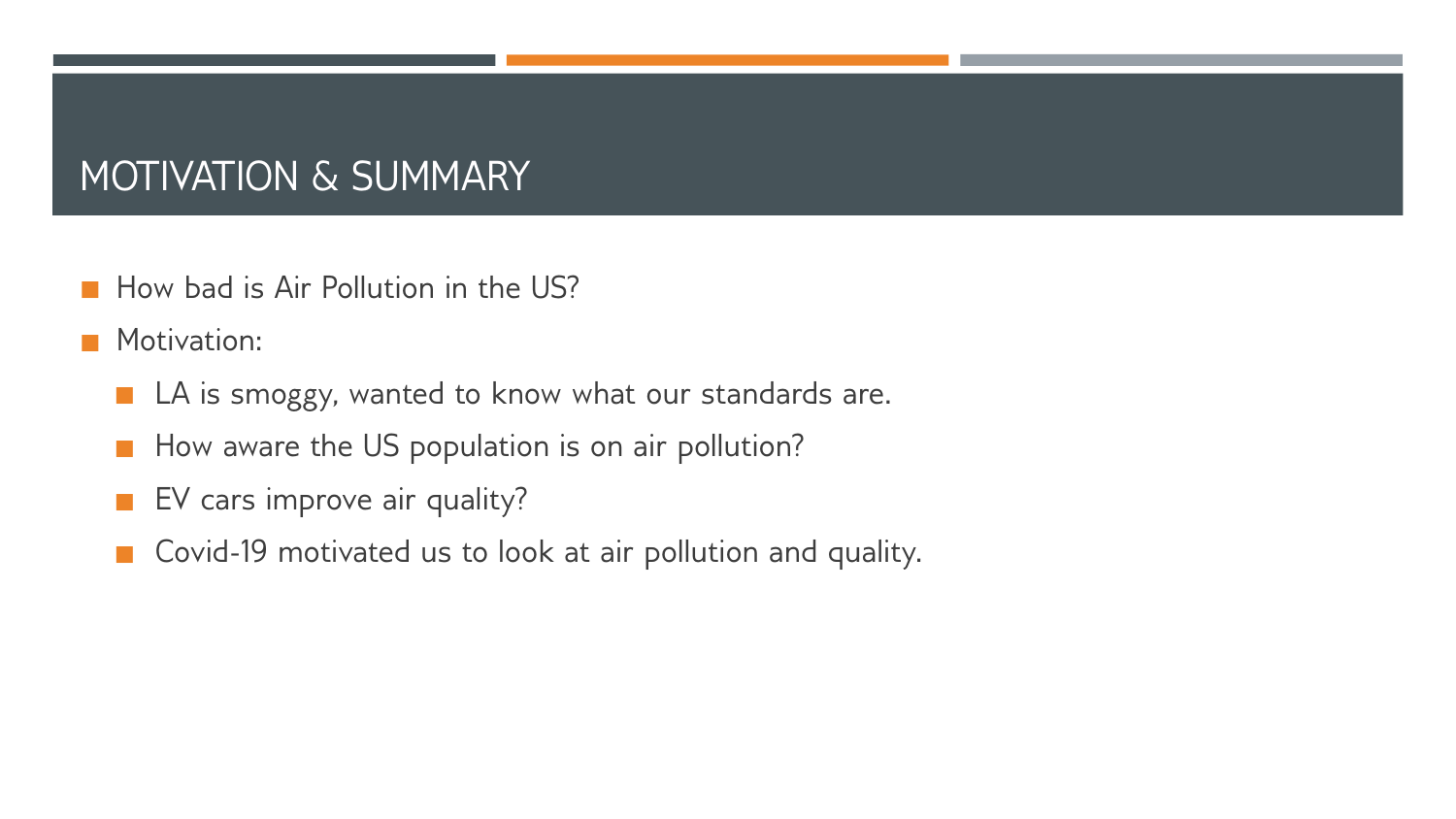

# MOTIVATION & SUMMARY
How bad is Air Pollution in the US?
Motivation:
LA is smoggy, wanted to know what our standards are.
How aware the US population is on air pollution?
EV cars improve air quality?
Covid-19 motivated us to look at air pollution and quality.